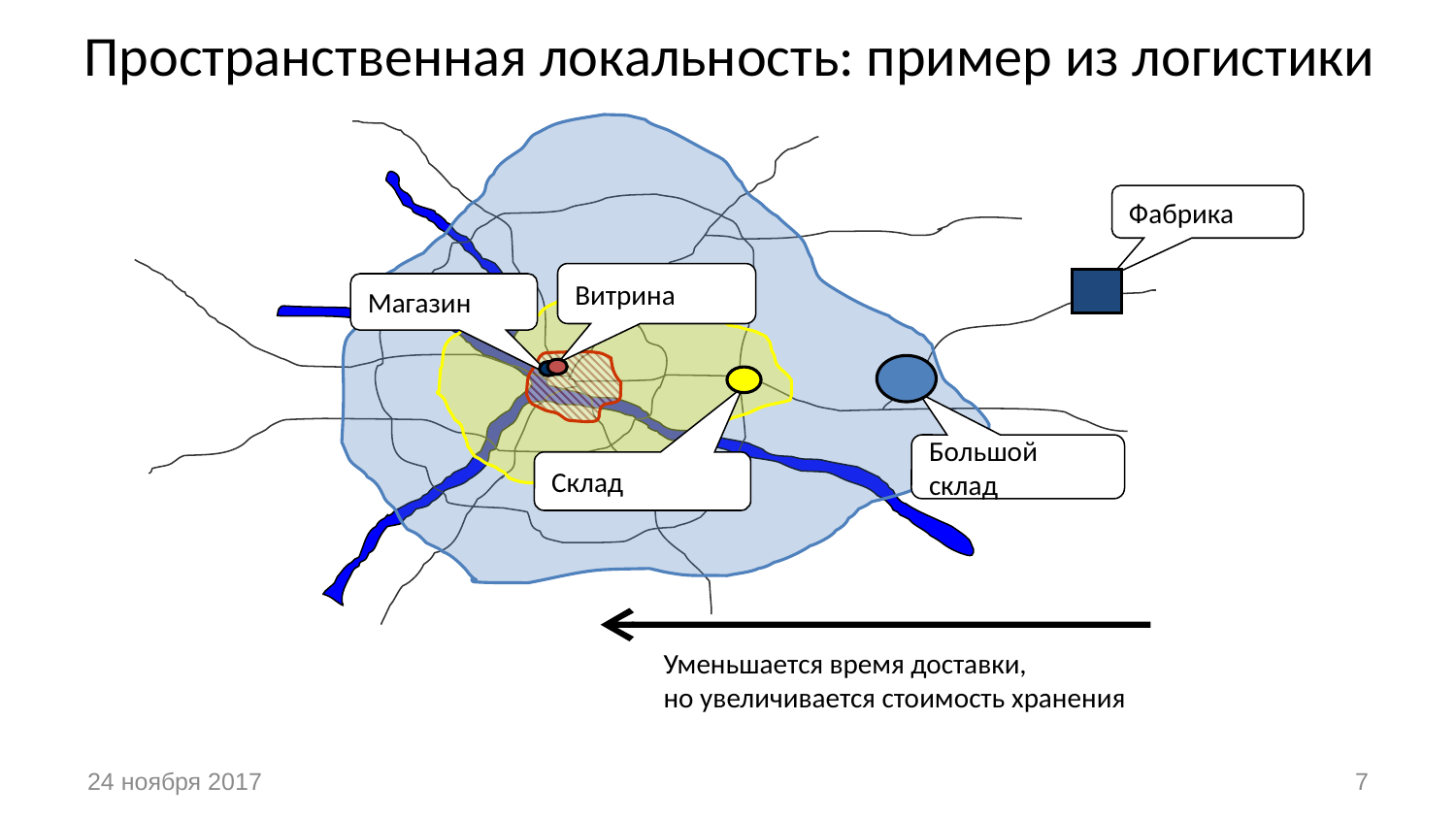

# Пространственная локальность: пример из логистики

Фабрика
Витрина

Магазин

Большой склад
Склад

Уменьшается время доставки,
но увеличивается стоимость хранения
24 ноября 2017
7